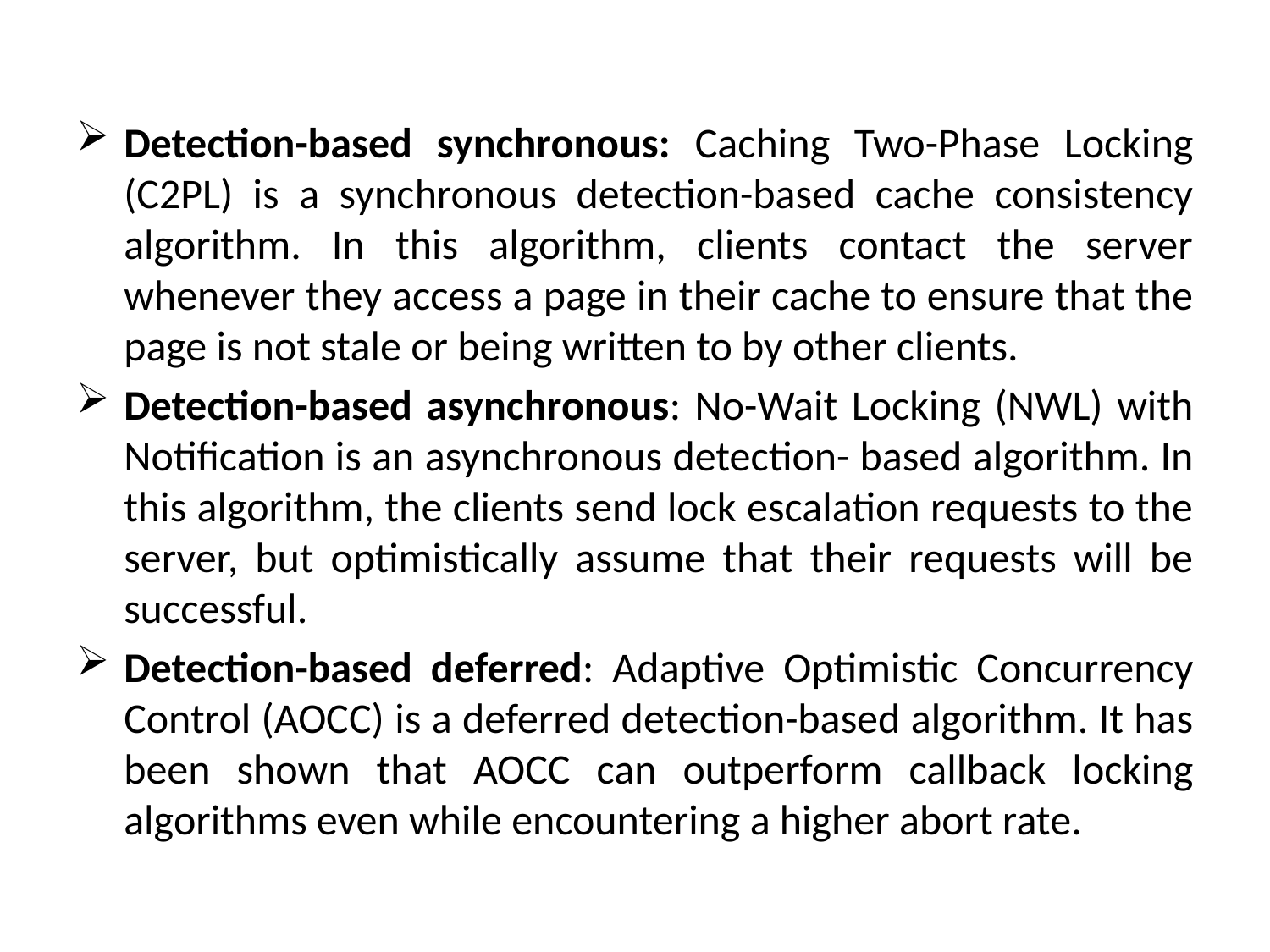

Detection-based synchronous: Caching Two-Phase Locking (C2PL) is a synchronous detection-based cache consistency algorithm. In this algorithm, clients contact the server whenever they access a page in their cache to ensure that the page is not stale or being written to by other clients.
Detection-based asynchronous: No-Wait Locking (NWL) with Notification is an asynchronous detection- based algorithm. In this algorithm, the clients send lock escalation requests to the server, but optimistically assume that their requests will be successful.
Detection-based deferred: Adaptive Optimistic Concurrency Control (AOCC) is a deferred detection-based algorithm. It has been shown that AOCC can outperform callback locking algorithms even while encountering a higher abort rate.